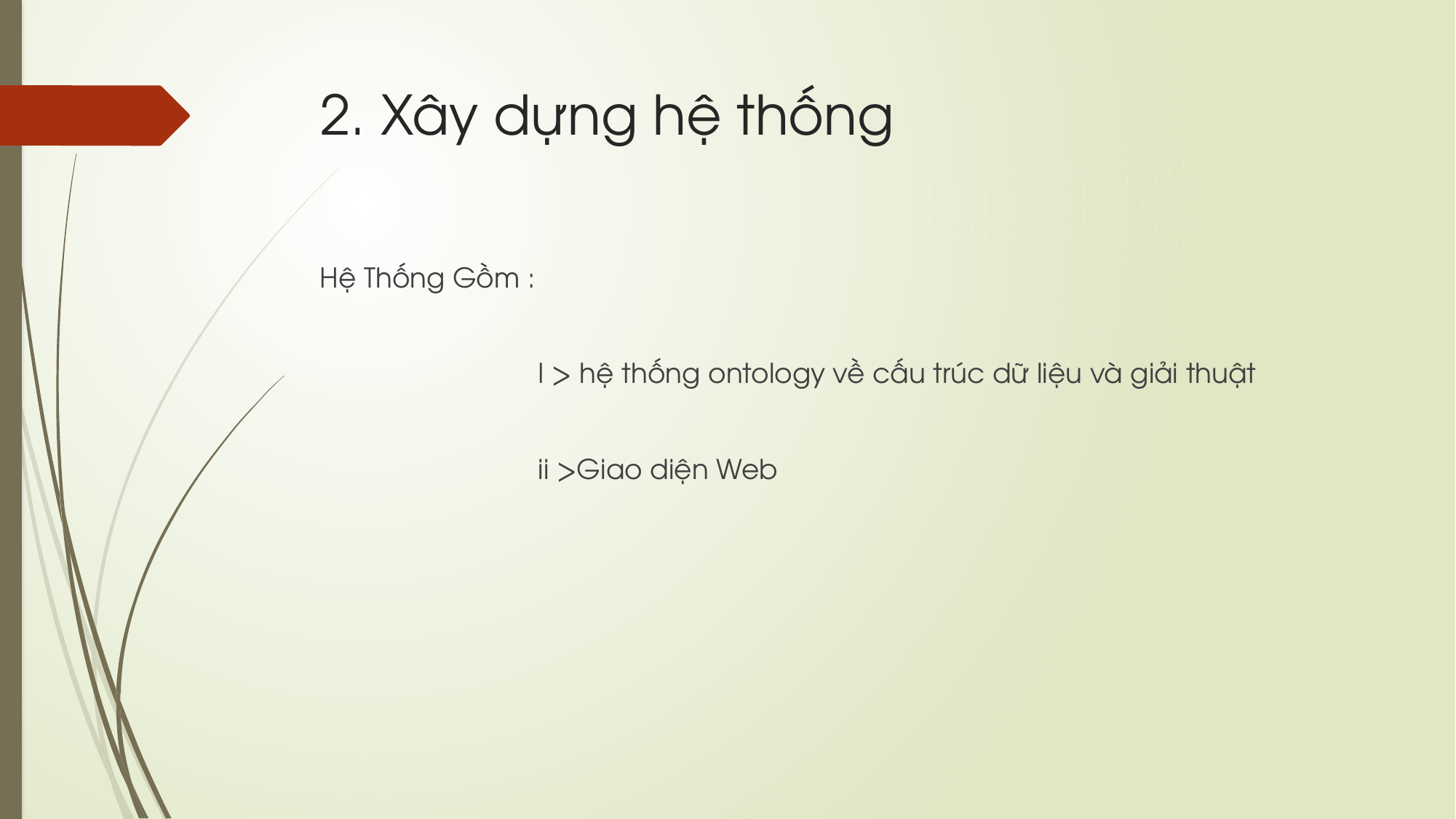

# 2. Xây dựng hệ thống
Hệ Thống Gồm :

		I > hệ thống ontology về cấu trúc dữ liệu và giải thuật

		ii >Giao diện Web